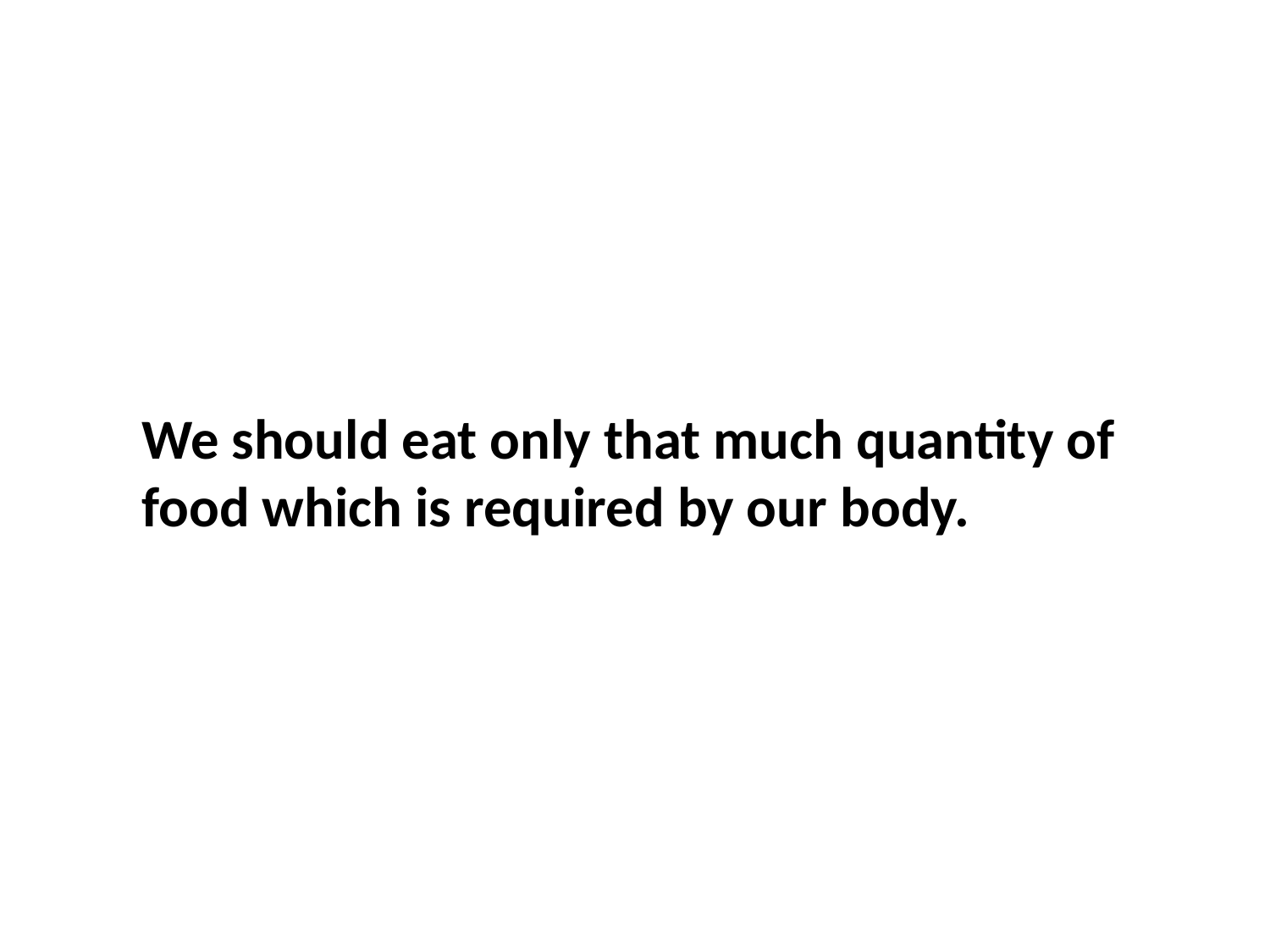

We should eat only that much quantity of food which is required by our body.